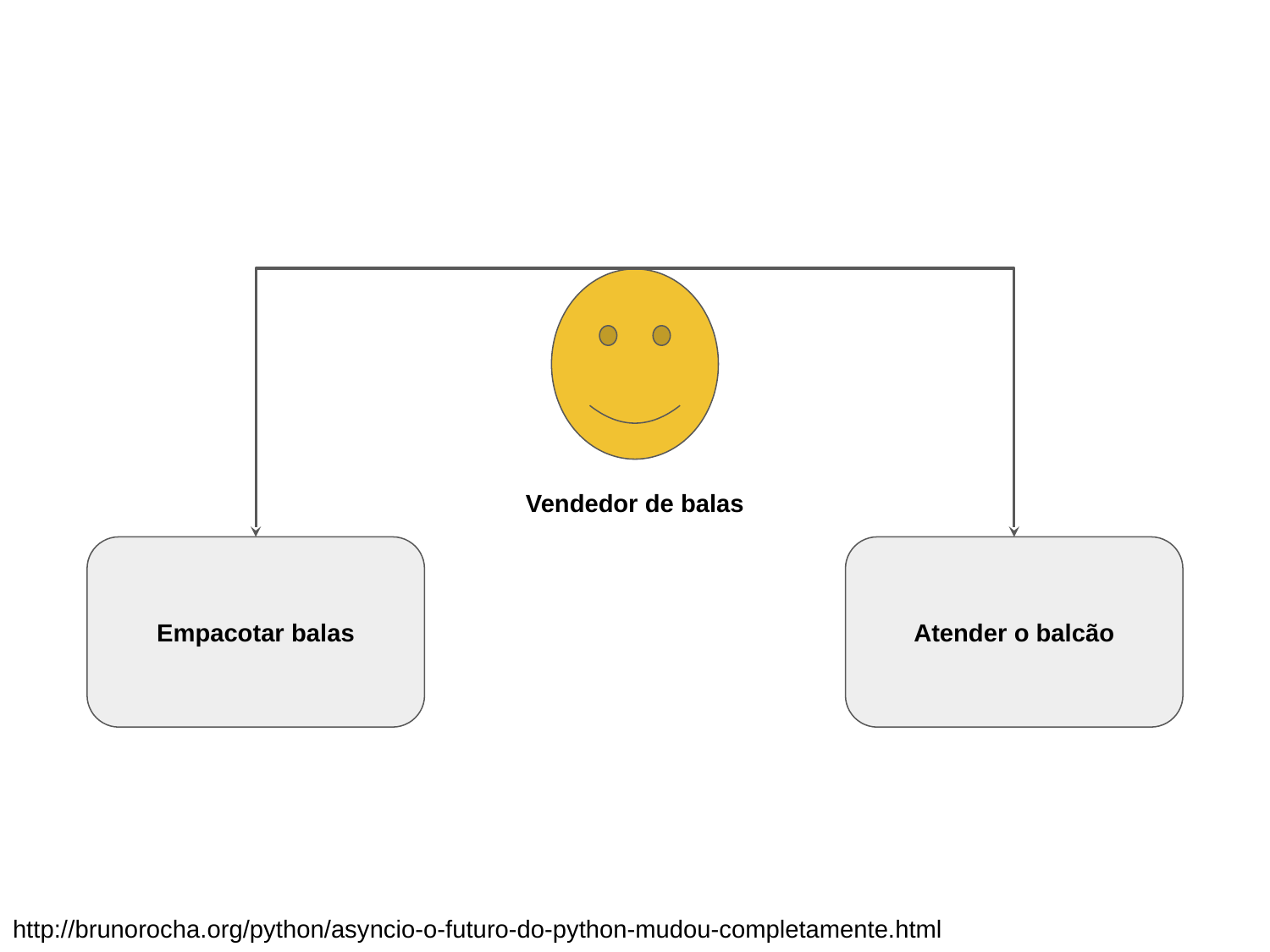

Vendedor de balas
Empacotar balas
Atender o balcão
http://brunorocha.org/python/asyncio-o-futuro-do-python-mudou-completamente.html